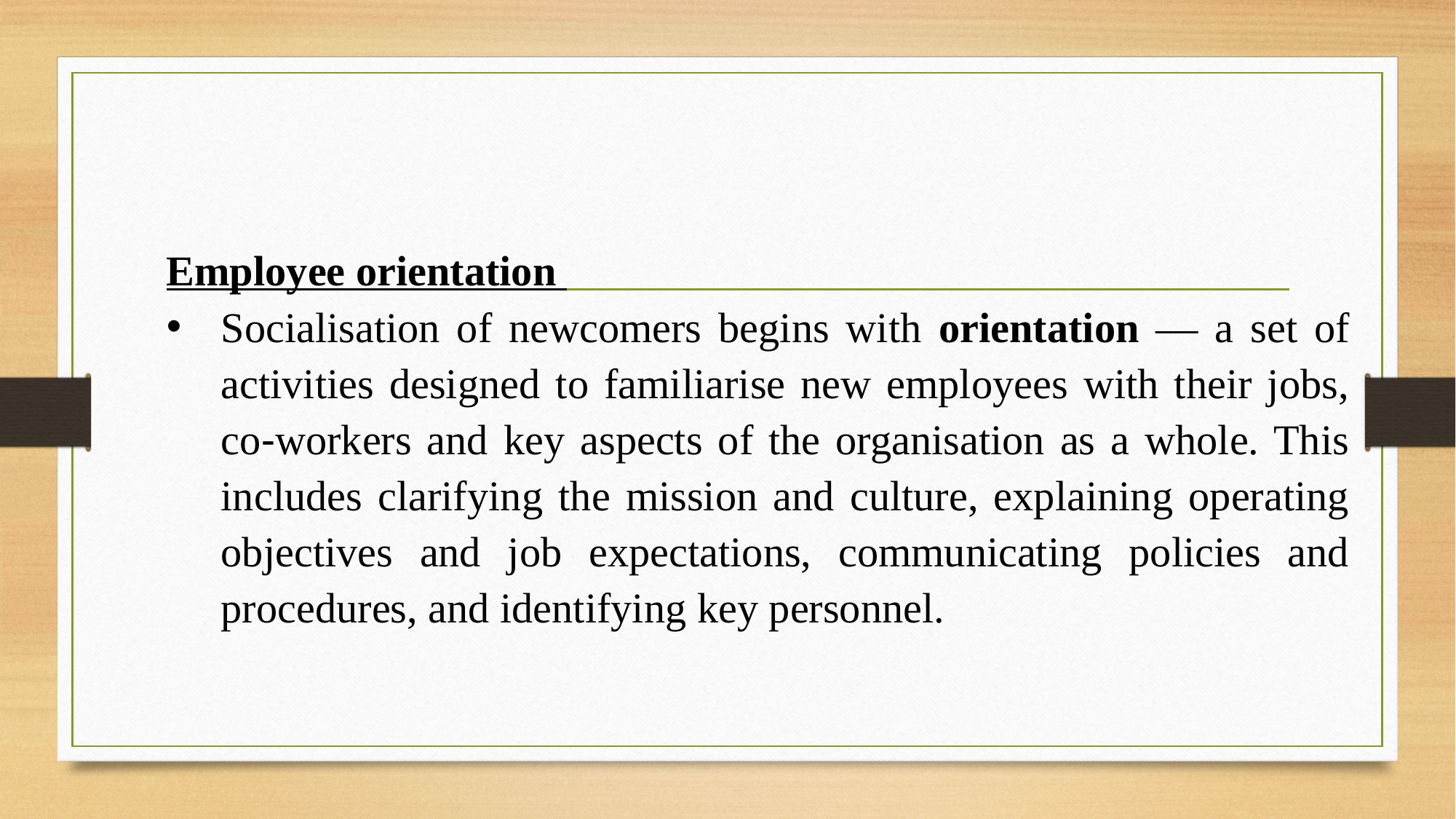

Employee orientation
Socialisation of newcomers begins with orientation — a set of activities designed to familiarise new employees with their jobs, co‐workers and key aspects of the organisation as a whole. This includes clarifying the mission and culture, explaining operating objectives and job expectations, communicating policies and procedures, and identifying key personnel.